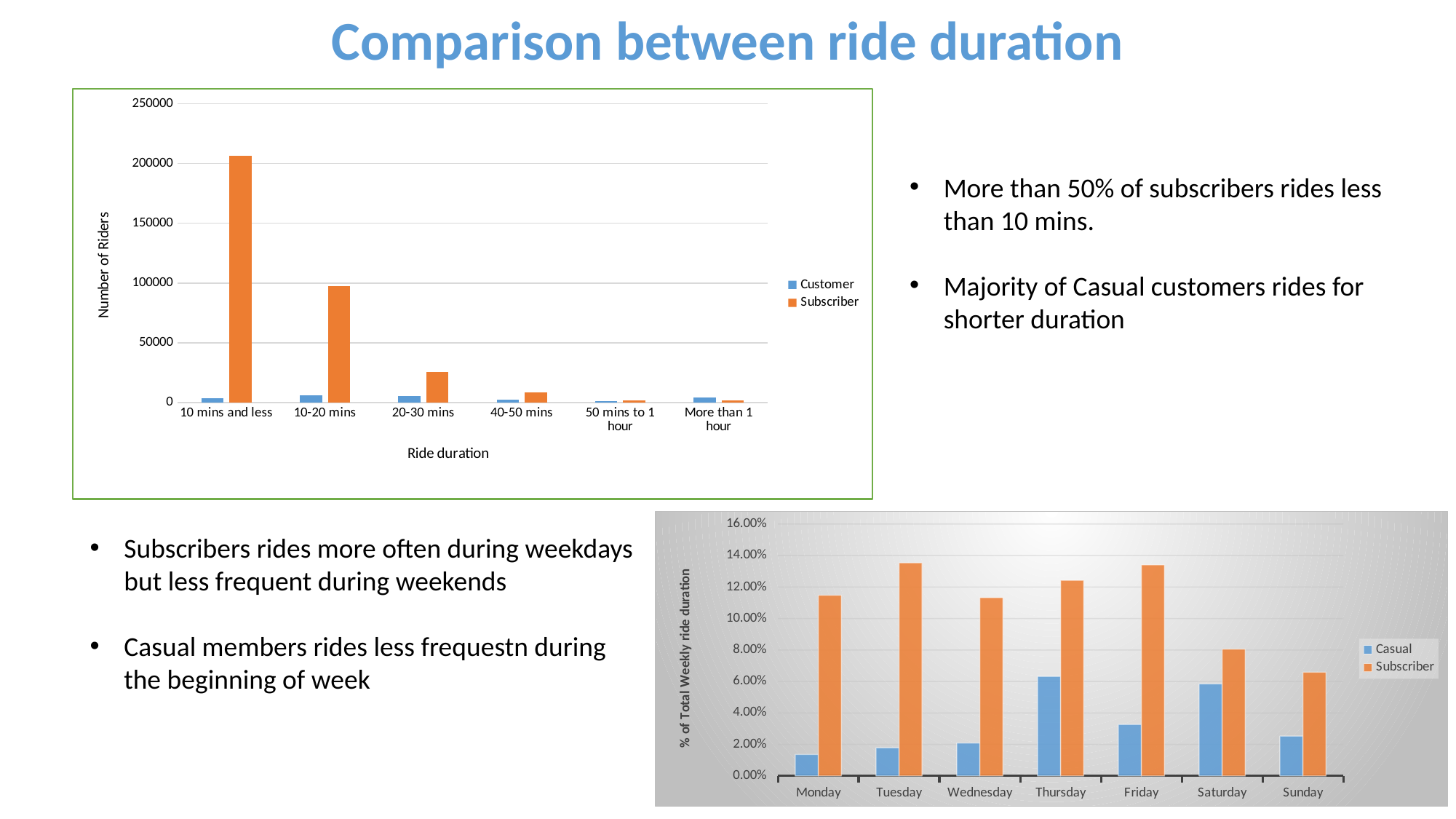

Comparison between ride duration

### Chart

| Category | Customer | Subscriber |
|---|---|---|
| 10 mins and less | 3554.0 | 206234.0 |
| 10-20 mins | 6102.0 | 97295.0 |
| 20-30 mins | 5351.0 | 25749.0 |
| 40-50 mins | 2651.0 | 8707.0 |
| 50 mins to 1 hour | 1506.0 | 2114.0 |
| More than 1 hour | 3999.0 | 1807.0 |
More than 50% of subscribers rides less than 10 mins.

Majority of Casual customers rides for shorter duration

### Chart

| Category | Casual | Subscriber |
|---|---|---|
| Monday | 0.0135995851047097 | 0.114777797046432 |
| Tuesday | 0.0178438065394787 | 0.135375043538983 |
| Wednesday | 0.0209095082896267 | 0.11328089574293 |
| Thursday | 0.0631664626286349 | 0.124243357922802 |
| Friday | 0.0326829505511386 | 0.134010282949114 |
| Saturday | 0.0584587327671167 | 0.0805094732166648 |
| Sunday | 0.0253199350187282 | 0.0658221686836401 |
Subscribers rides more often during weekdays but less frequent during weekends

Casual members rides less frequestn during the beginning of week